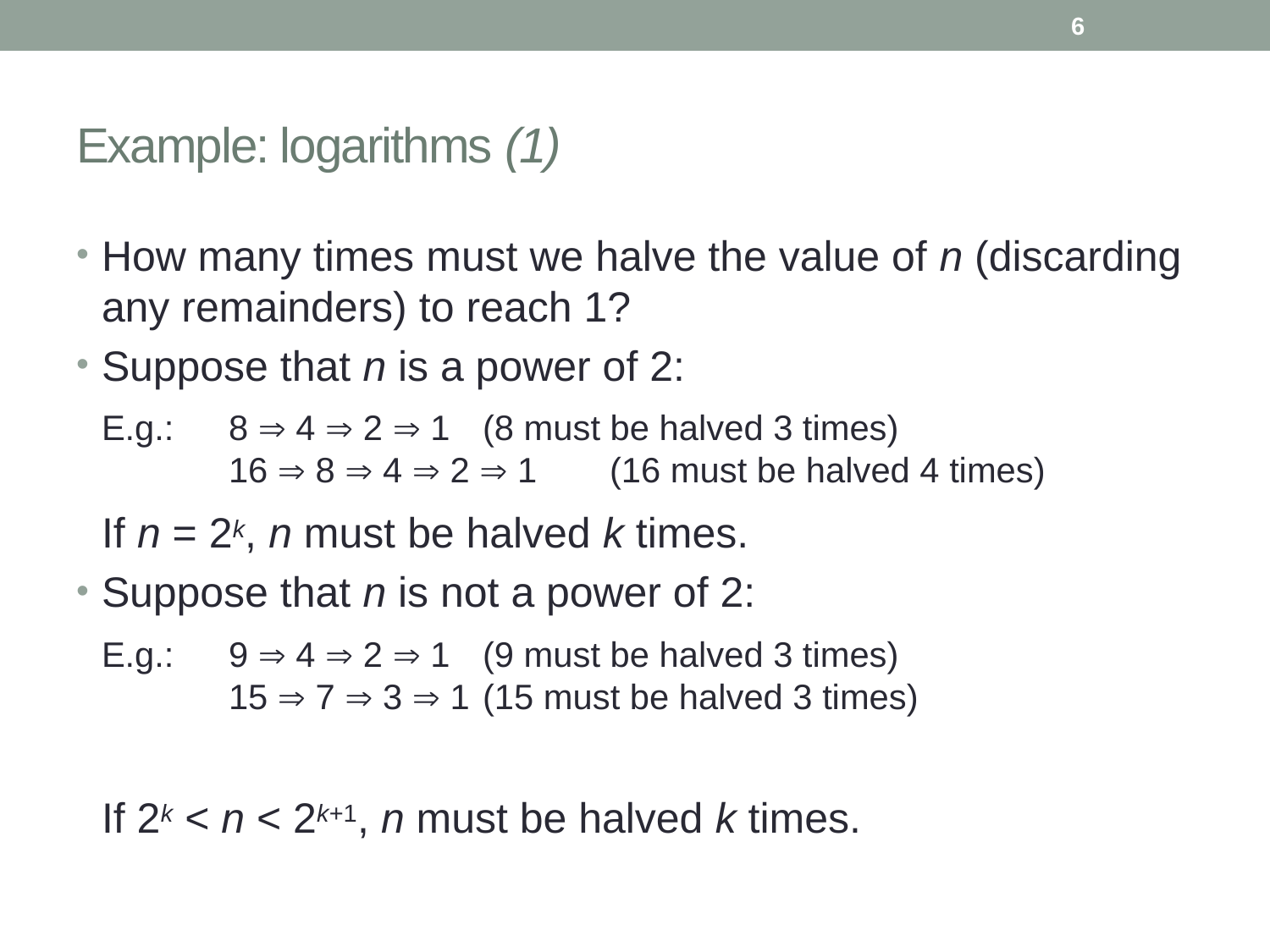

6
# Example: logarithms (1)
How many times must we halve the value of n (discarding any remainders) to reach 1?
Suppose that n is a power of 2:
	E.g.:	8 ⇒ 4 ⇒ 2 ⇒ 1	(8 must be halved 3 times)
	16 ⇒ 8 ⇒ 4 ⇒ 2 ⇒ 1	(16 must be halved 4 times)
	If n = 2k, n must be halved k times.
Suppose that n is not a power of 2:
	E.g.:	9 ⇒ 4 ⇒ 2 ⇒ 1	(9 must be halved 3 times)
	15 ⇒ 7 ⇒ 3 ⇒ 1	(15 must be halved 3 times)

	If 2k < n < 2k+1, n must be halved k times.